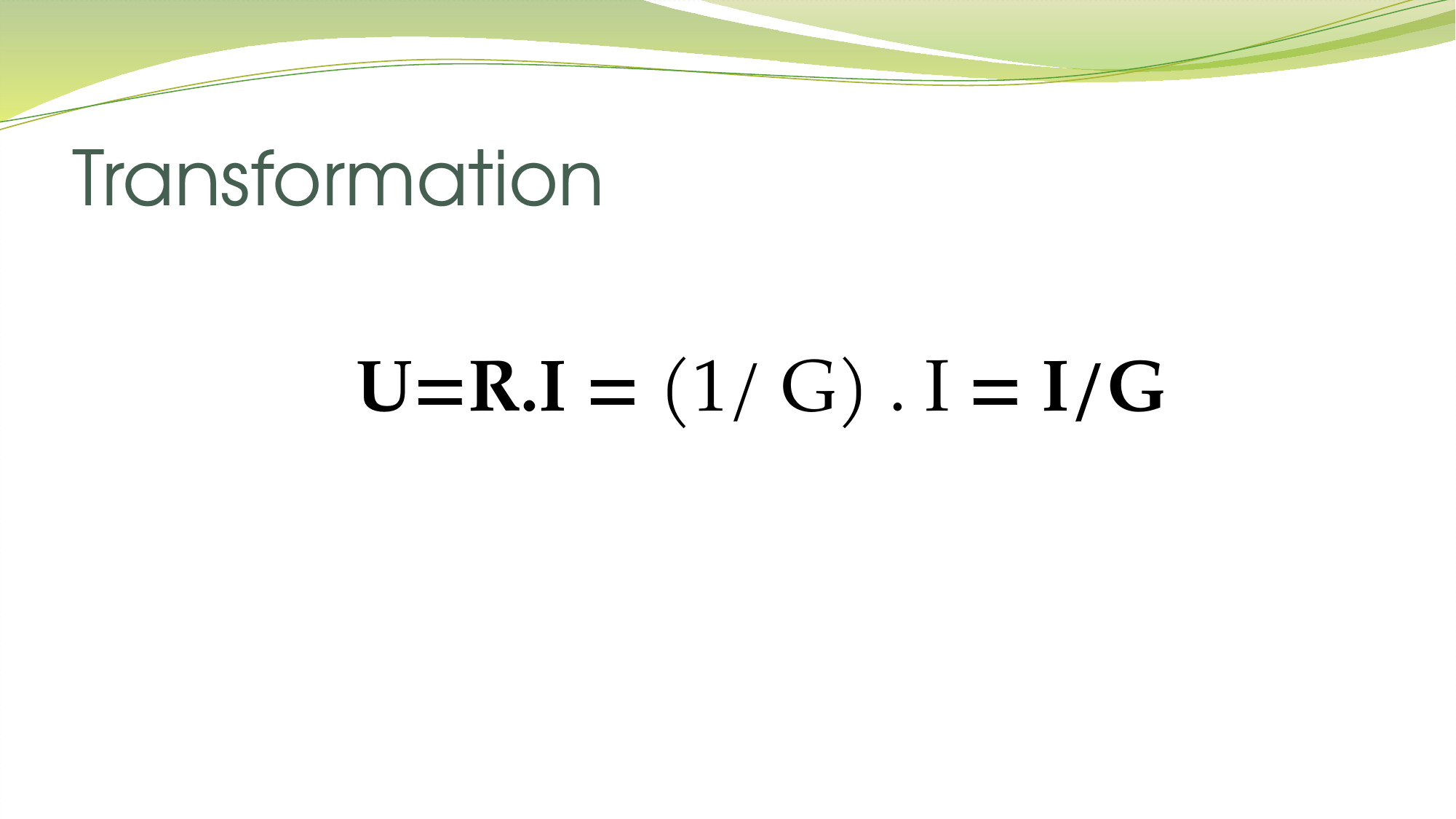

# Transformation

U=R.I = (1/ G) . I = I/G